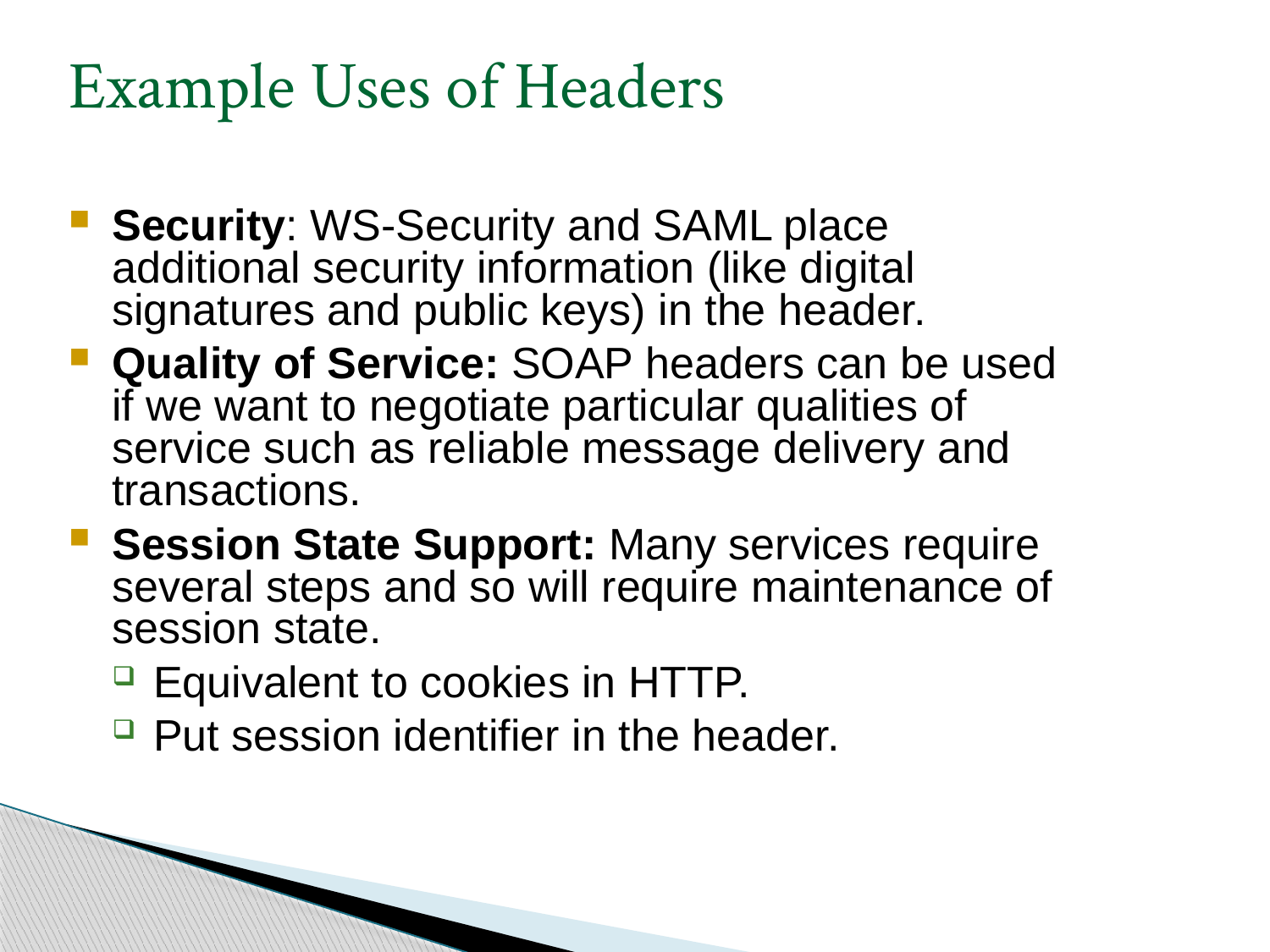

Example Uses of Headers
Security: WS-Security and SAML place additional security information (like digital signatures and public keys) in the header.
Quality of Service: SOAP headers can be used if we want to negotiate particular qualities of service such as reliable message delivery and transactions.
Session State Support: Many services require several steps and so will require maintenance of session state.
Equivalent to cookies in HTTP.
Put session identifier in the header.